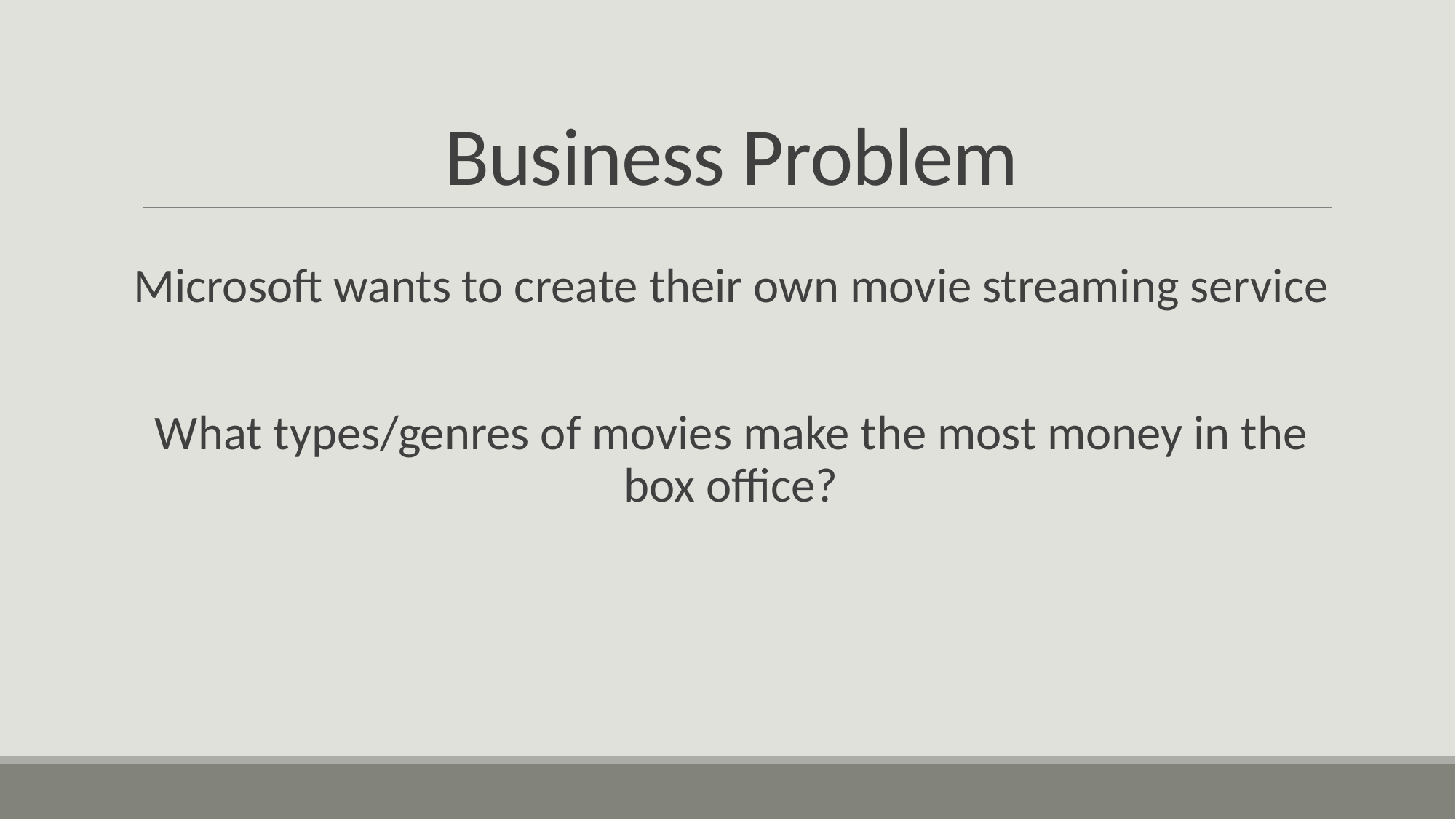

# Business Problem
Microsoft wants to create their own movie streaming service

What types/genres of movies make the most money in the box office?